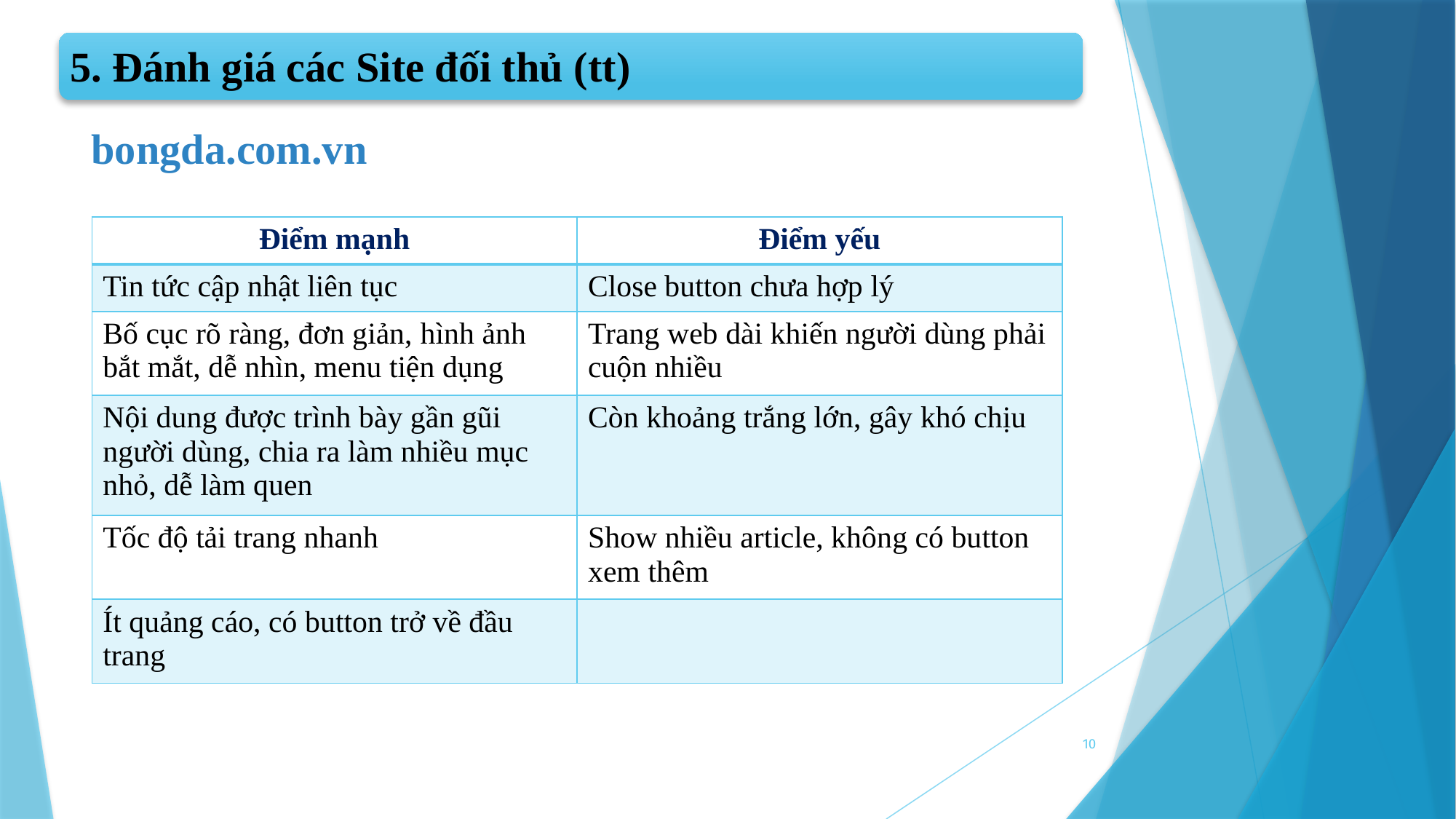

5. Đánh giá các Site đối thủ (tt)
bongda.com.vn
| Điểm mạnh | Điểm yếu |
| --- | --- |
| Tin tức cập nhật liên tục | Close button chưa hợp lý |
| Bố cục rõ ràng, đơn giản, hình ảnh bắt mắt, dễ nhìn, menu tiện dụng | Trang web dài khiến người dùng phải cuộn nhiều |
| Nội dung được trình bày gần gũi người dùng, chia ra làm nhiều mục nhỏ, dễ làm quen | Còn khoảng trắng lớn, gây khó chịu |
| Tốc độ tải trang nhanh | Show nhiều article, không có button xem thêm |
| Ít quảng cáo, có button trở về đầu trang |  |
10